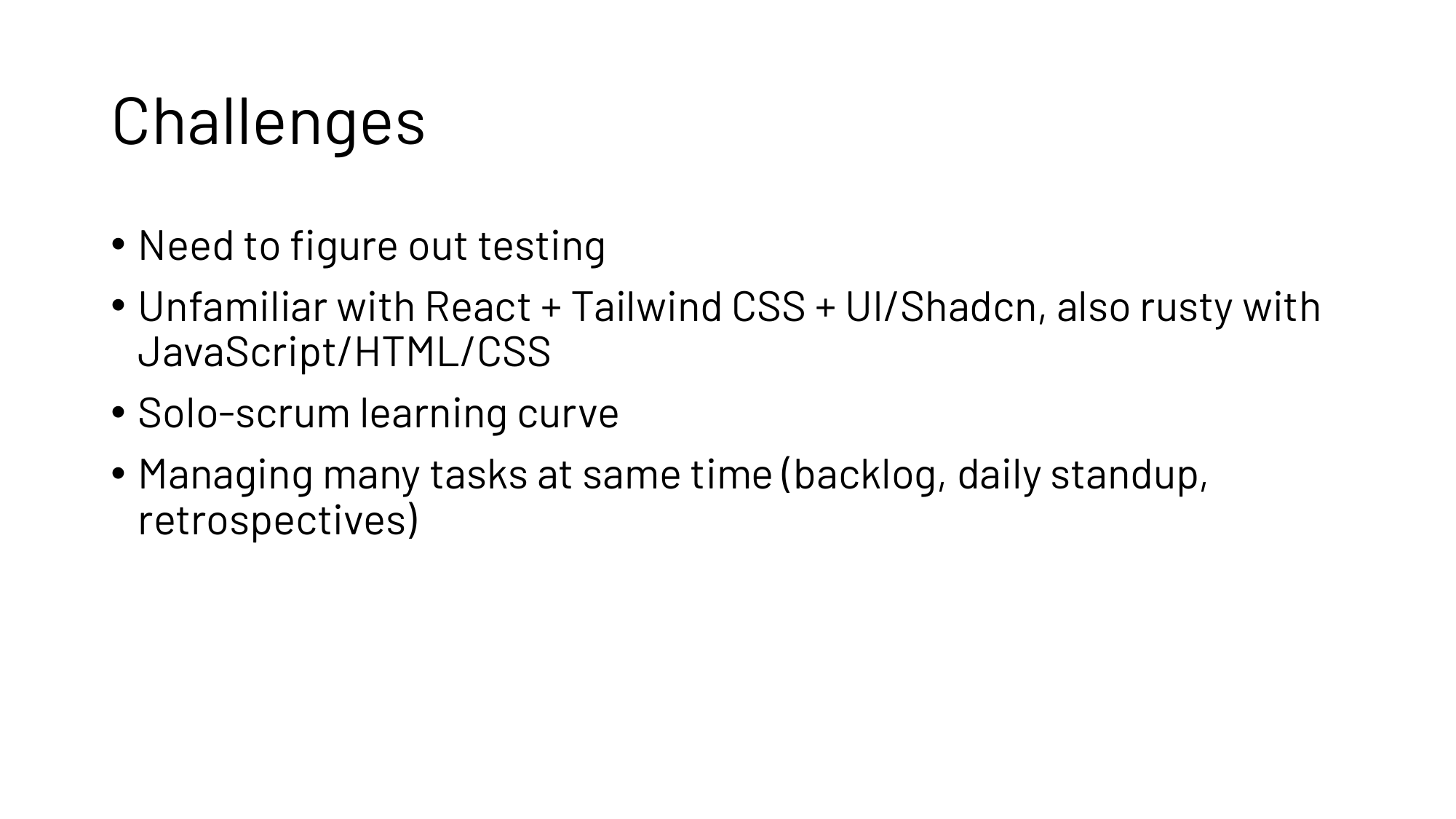

# Challenges
Need to figure out testing
Unfamiliar with React + Tailwind CSS + UI/Shadcn, also rusty with JavaScript/HTML/CSS
Solo-scrum learning curve
Managing many tasks at same time (backlog, daily standup, retrospectives)